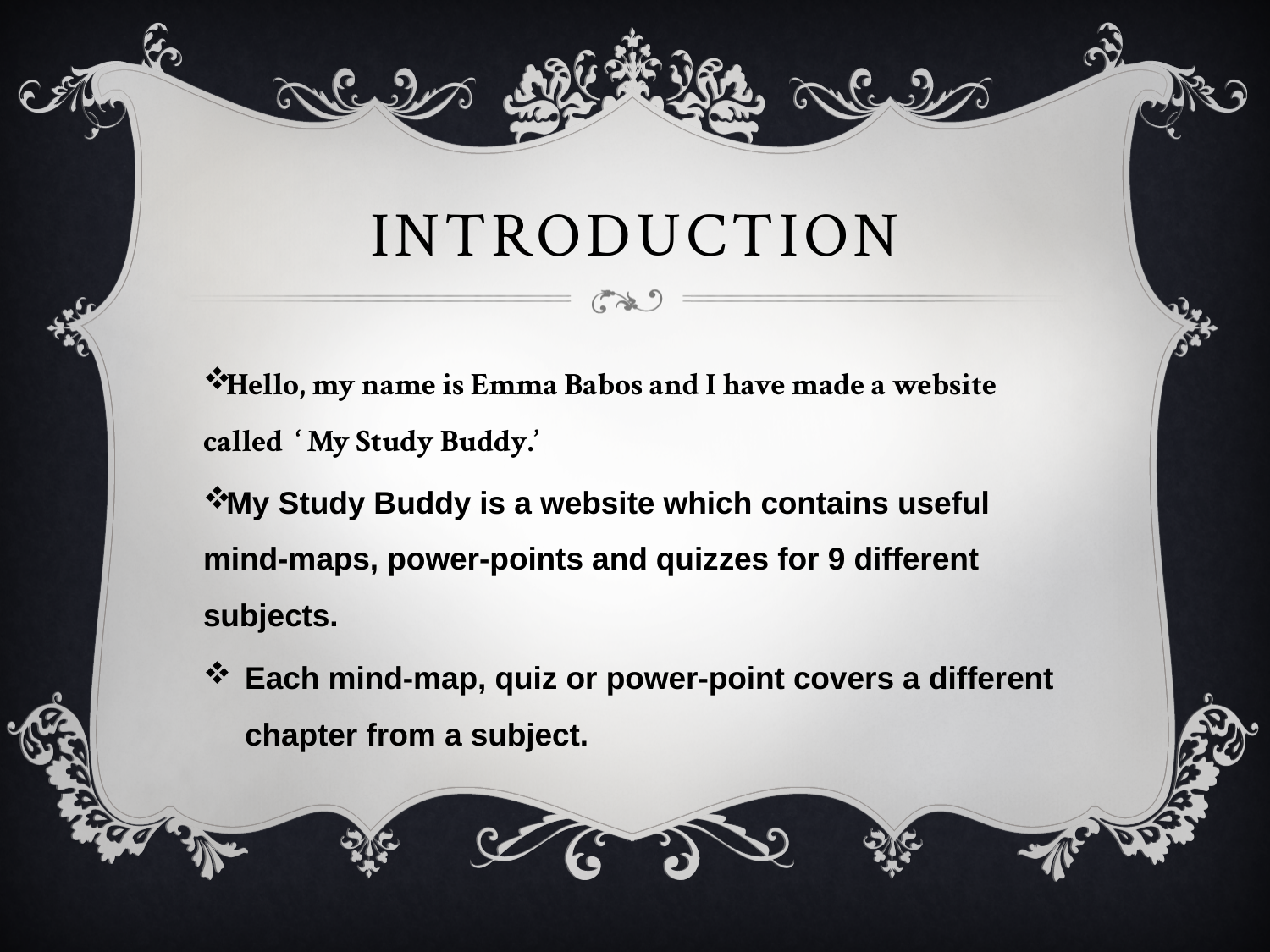

# introduction
Hello, my name is Emma Babos and I have made a website called  ‘ My Study Buddy.’
My Study Buddy is a website which contains useful mind-maps, power-points and quizzes for 9 different subjects.
Each mind-map, quiz or power-point covers a different chapter from a subject.